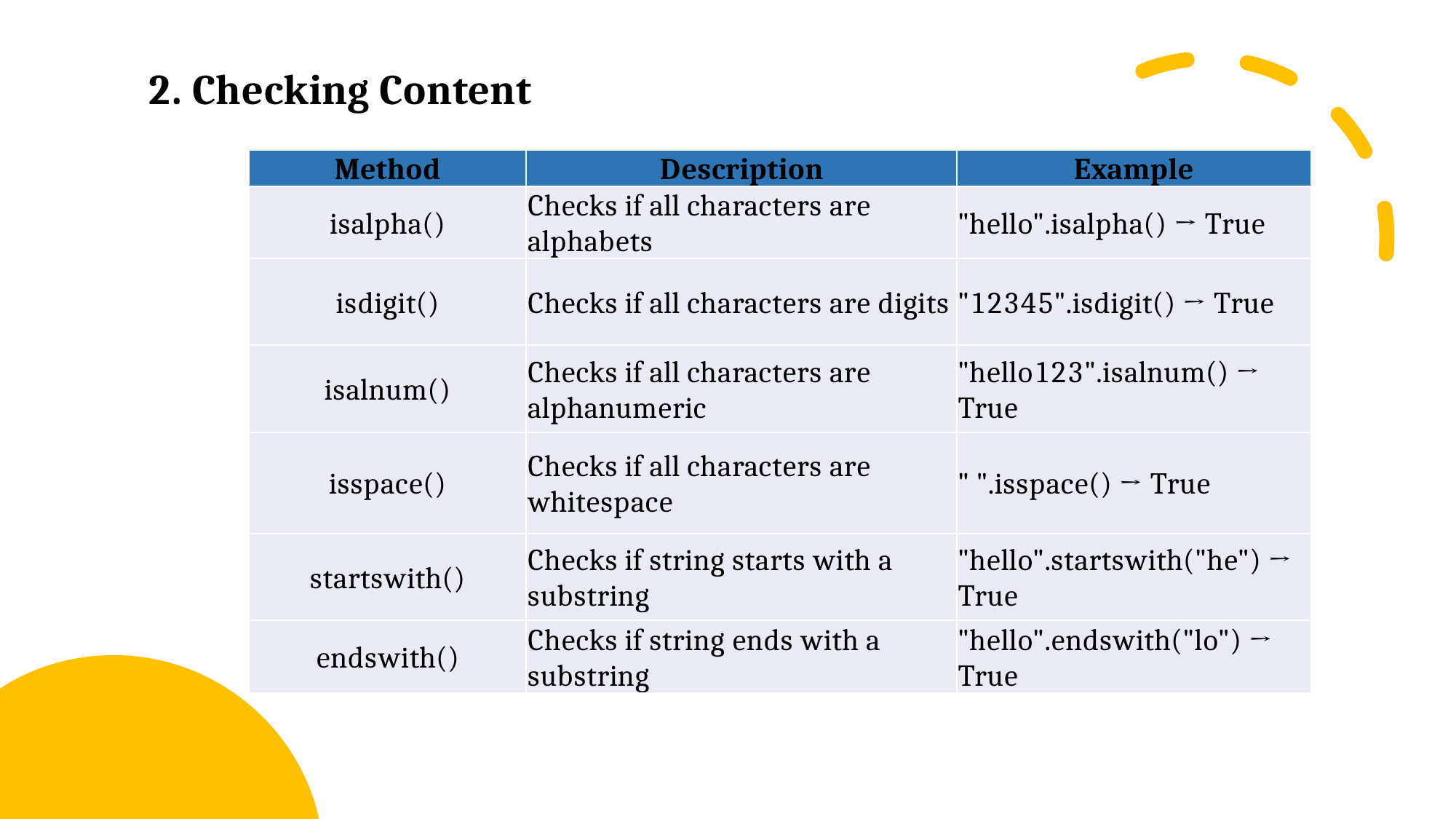

2. Checking Content

| Method | Description | Example |
| --- | --- | --- |
| isalpha() | Checks if all characters are alphabets | "hello".isalpha() → True |
| isdigit() | Checks if all characters are digits | "12345".isdigit() → True |
| isalnum() | Checks if all characters are alphanumeric | "hello123".isalnum() → True |
| isspace() | Checks if all characters are whitespace | " ".isspace() → True |
| startswith() | Checks if string starts with a substring | "hello".startswith("he") → True |
| endswith() | Checks if string ends with a substring | "hello".endswith("lo") → True |